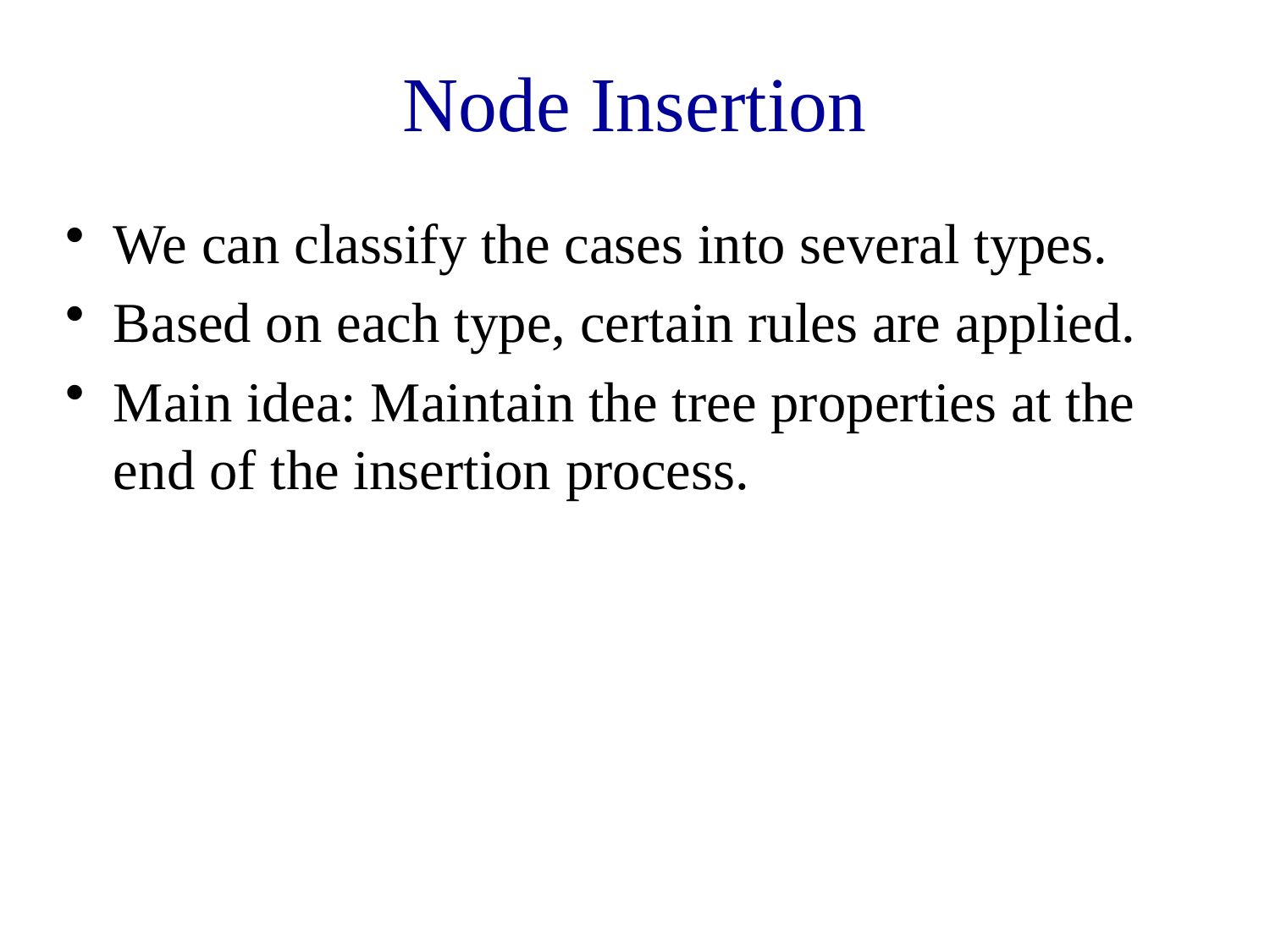

# Node Insertion
We can classify the cases into several types.
Based on each type, certain rules are applied.
Main idea: Maintain the tree properties at the end of the insertion process.